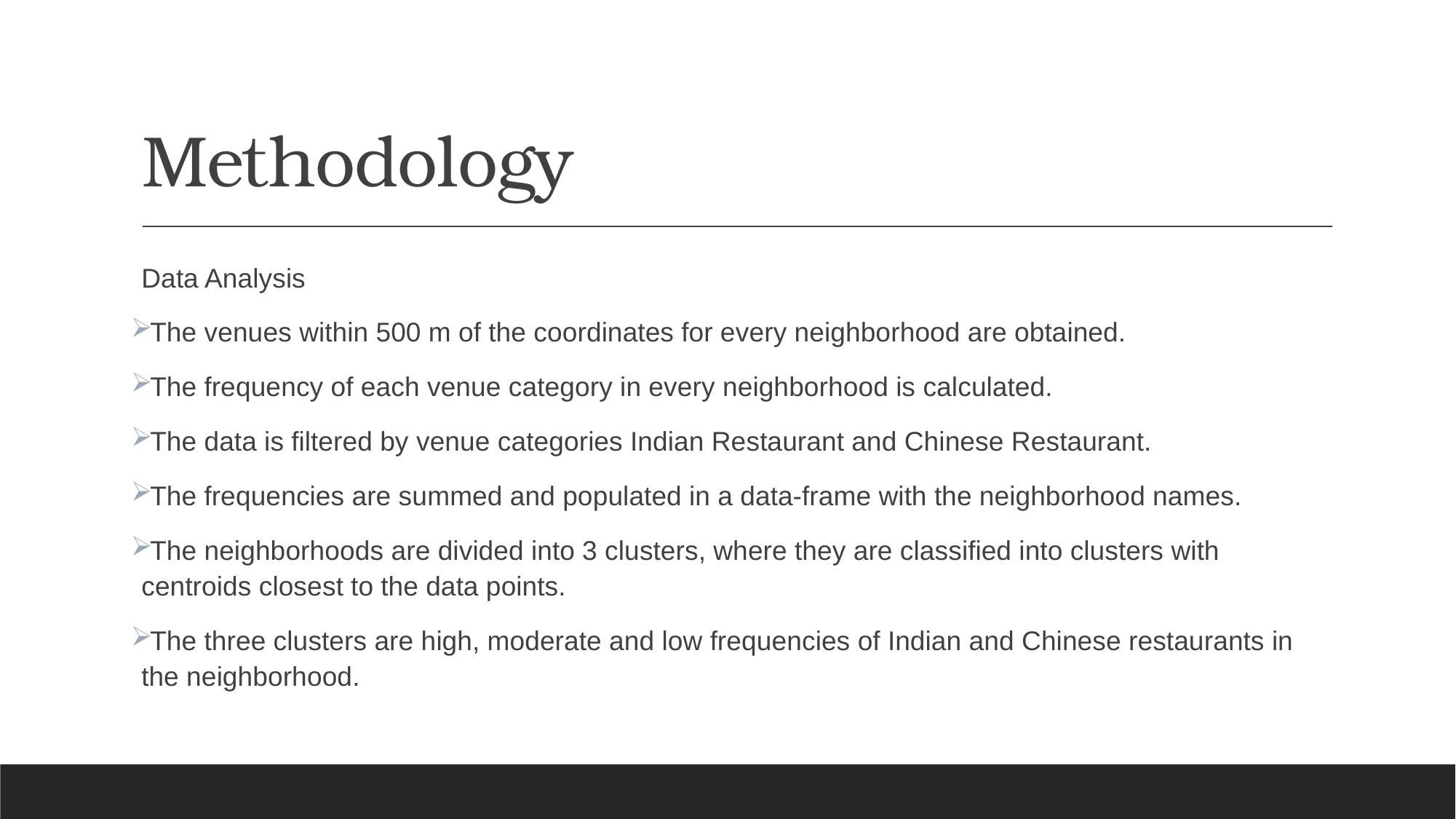

# Methodology
Data Analysis
The venues within 500 m of the coordinates for every neighborhood are obtained.
The frequency of each venue category in every neighborhood is calculated.
The data is filtered by venue categories Indian Restaurant and Chinese Restaurant.
The frequencies are summed and populated in a data-frame with the neighborhood names.
The neighborhoods are divided into 3 clusters, where they are classified into clusters with centroids closest to the data points.
The three clusters are high, moderate and low frequencies of Indian and Chinese restaurants in the neighborhood.